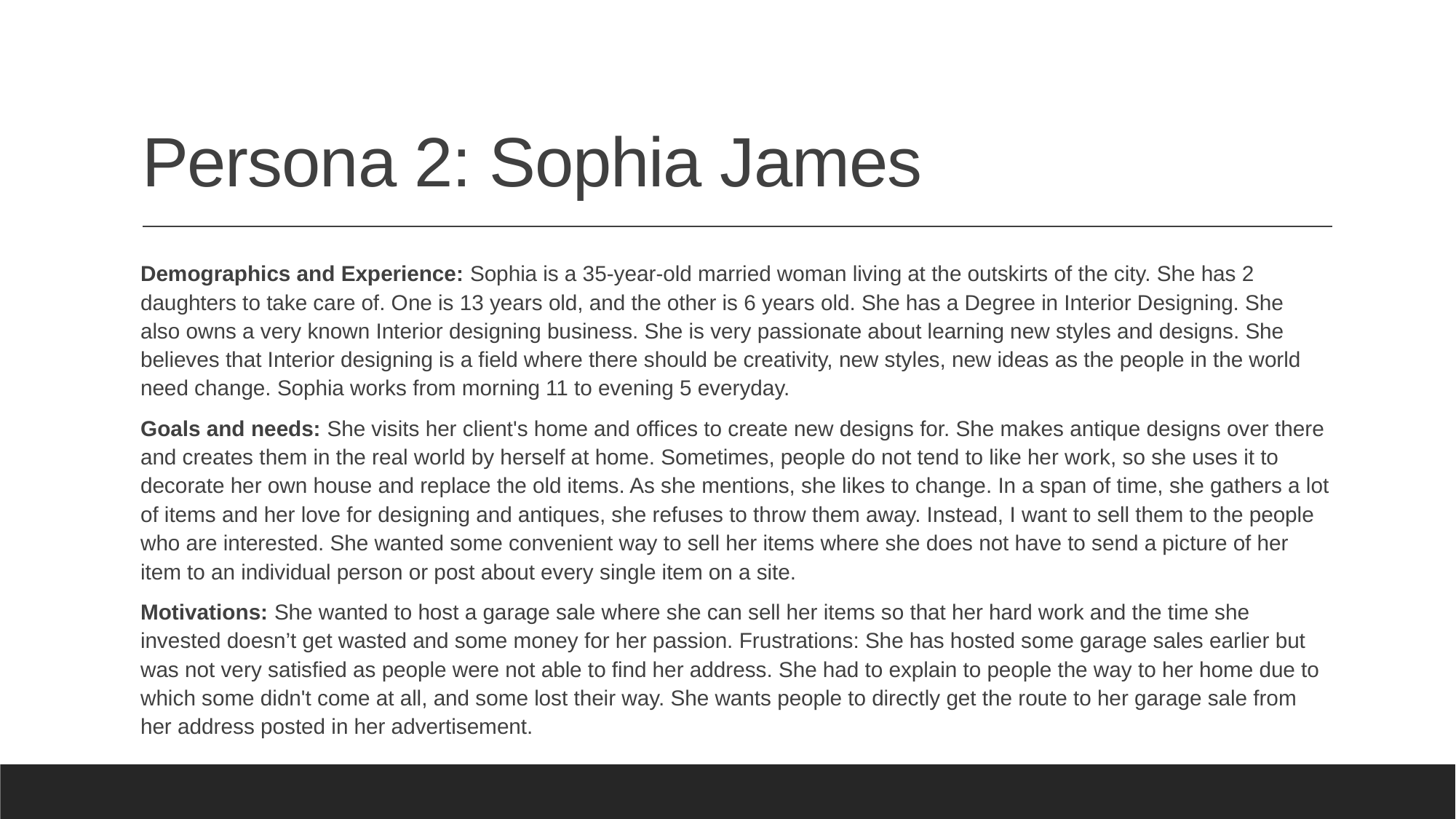

# Persona 2: Sophia James
Demographics and Experience: Sophia is a 35-year-old married woman living at the outskirts of the city. She has 2 daughters to take care of. One is 13 years old, and the other is 6 years old. She has a Degree in Interior Designing. She also owns a very known Interior designing business. She is very passionate about learning new styles and designs. She believes that Interior designing is a field where there should be creativity, new styles, new ideas as the people in the world need change. Sophia works from morning 11 to evening 5 everyday.
Goals and needs: She visits her client's home and offices to create new designs for. She makes antique designs over there and creates them in the real world by herself at home. Sometimes, people do not tend to like her work, so she uses it to decorate her own house and replace the old items. As she mentions, she likes to change. In a span of time, she gathers a lot of items and her love for designing and antiques, she refuses to throw them away. Instead, I want to sell them to the people who are interested. She wanted some convenient way to sell her items where she does not have to send a picture of her item to an individual person or post about every single item on a site.
Motivations: She wanted to host a garage sale where she can sell her items so that her hard work and the time she invested doesn’t get wasted and some money for her passion. Frustrations: She has hosted some garage sales earlier but was not very satisfied as people were not able to find her address. She had to explain to people the way to her home due to which some didn't come at all, and some lost their way. She wants people to directly get the route to her garage sale from her address posted in her advertisement.